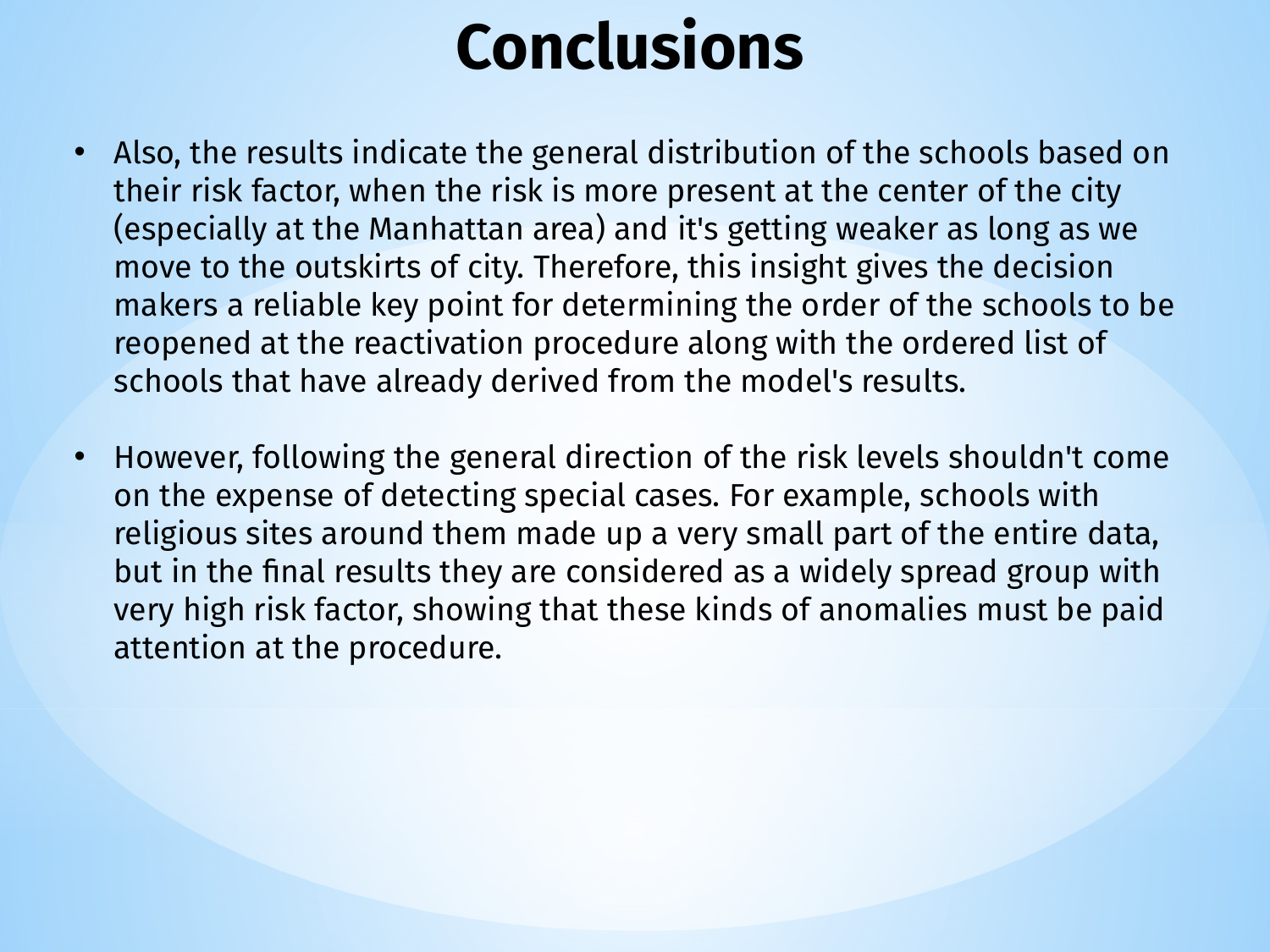

# Conclusions
Also, the results indicate the general distribution of the schools based on their risk factor, when the risk is more present at the center of the city (especially at the Manhattan area) and it's getting weaker as long as we move to the outskirts of city. Therefore, this insight gives the decision makers a reliable key point for determining the order of the schools to be reopened at the reactivation procedure along with the ordered list of schools that have already derived from the model's results.
However, following the general direction of the risk levels shouldn't come on the expense of detecting special cases. For example, schools with religious sites around them made up a very small part of the entire data, but in the final results they are considered as a widely spread group with very high risk factor, showing that these kinds of anomalies must be paid attention at the procedure.